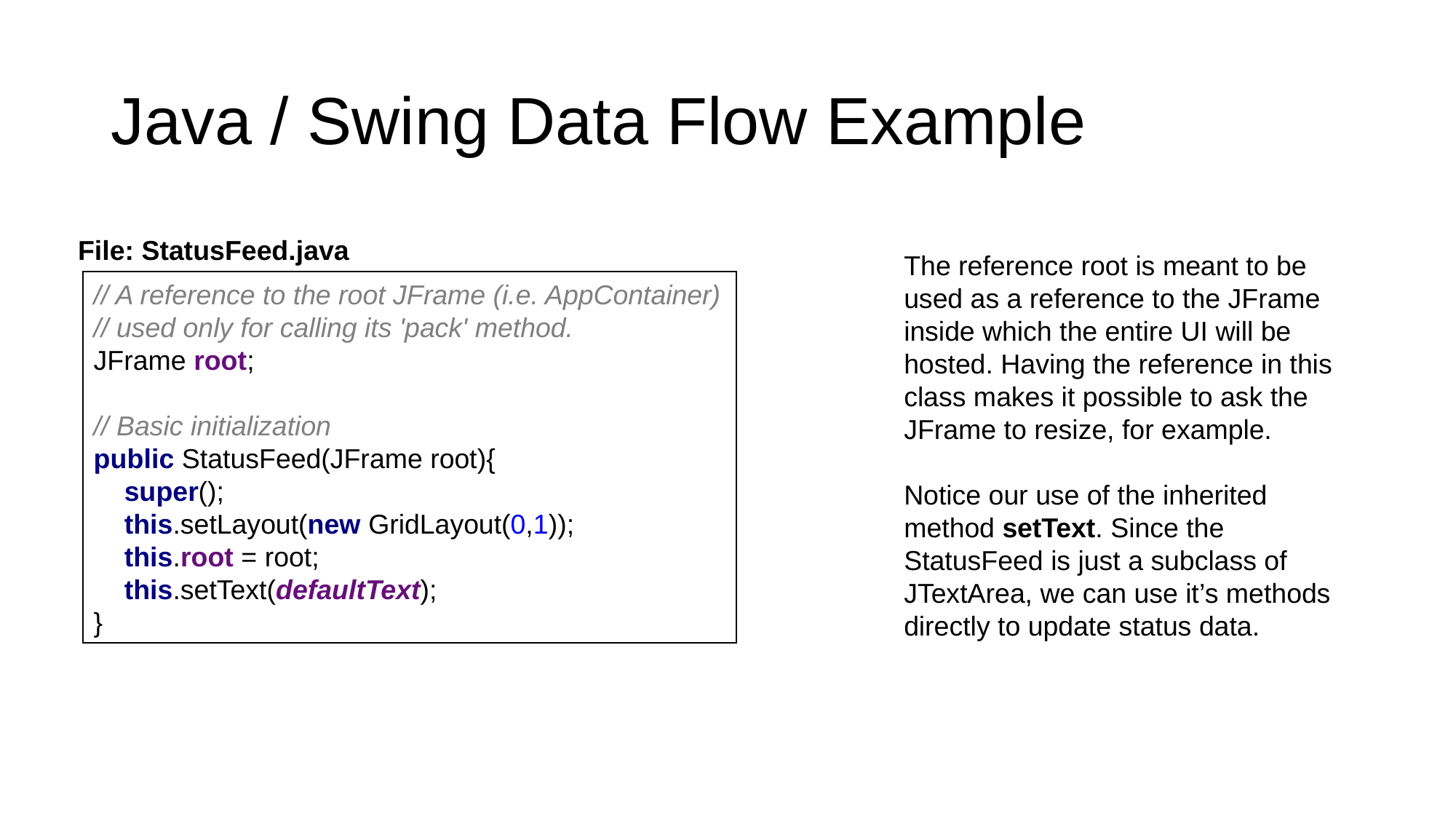

# Java / Swing Data Flow Example
File: StatusFeed.java
The reference root is meant to be used as a reference to the JFrame inside which the entire UI will be hosted. Having the reference in this class makes it possible to ask the JFrame to resize, for example.

Notice our use of the inherited method setText. Since the StatusFeed is just a subclass of JTextArea, we can use it’s methods directly to update status data.
// A reference to the root JFrame (i.e. AppContainer)
// used only for calling its 'pack' method.
JFrame root;
// Basic initialization
public StatusFeed(JFrame root){
    super();
    this.setLayout(new GridLayout(0,1));
    this.root = root;
    this.setText(defaultText);
}